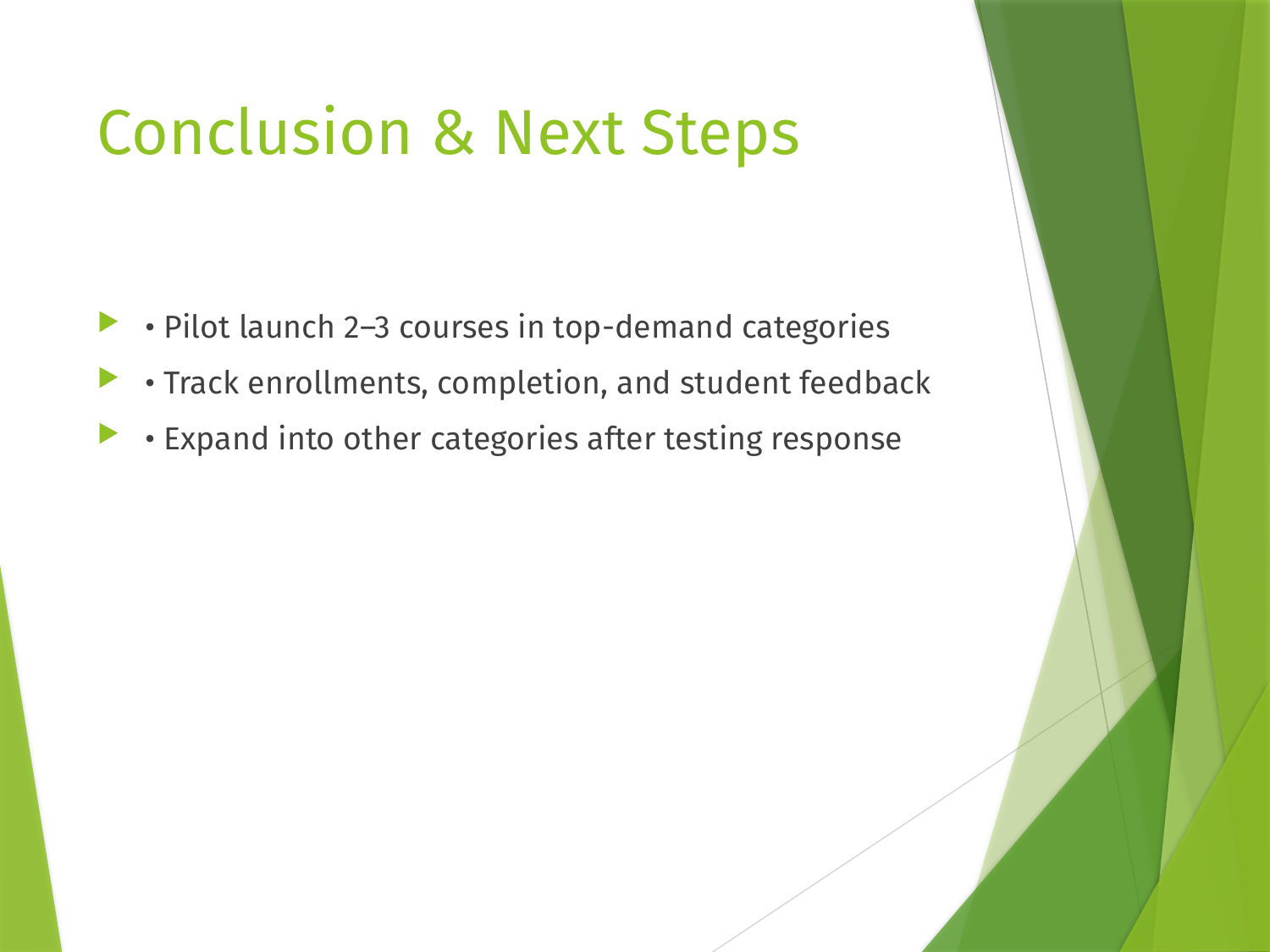

# Conclusion & Next Steps
• Pilot launch 2–3 courses in top-demand categories
• Track enrollments, completion, and student feedback
• Expand into other categories after testing response